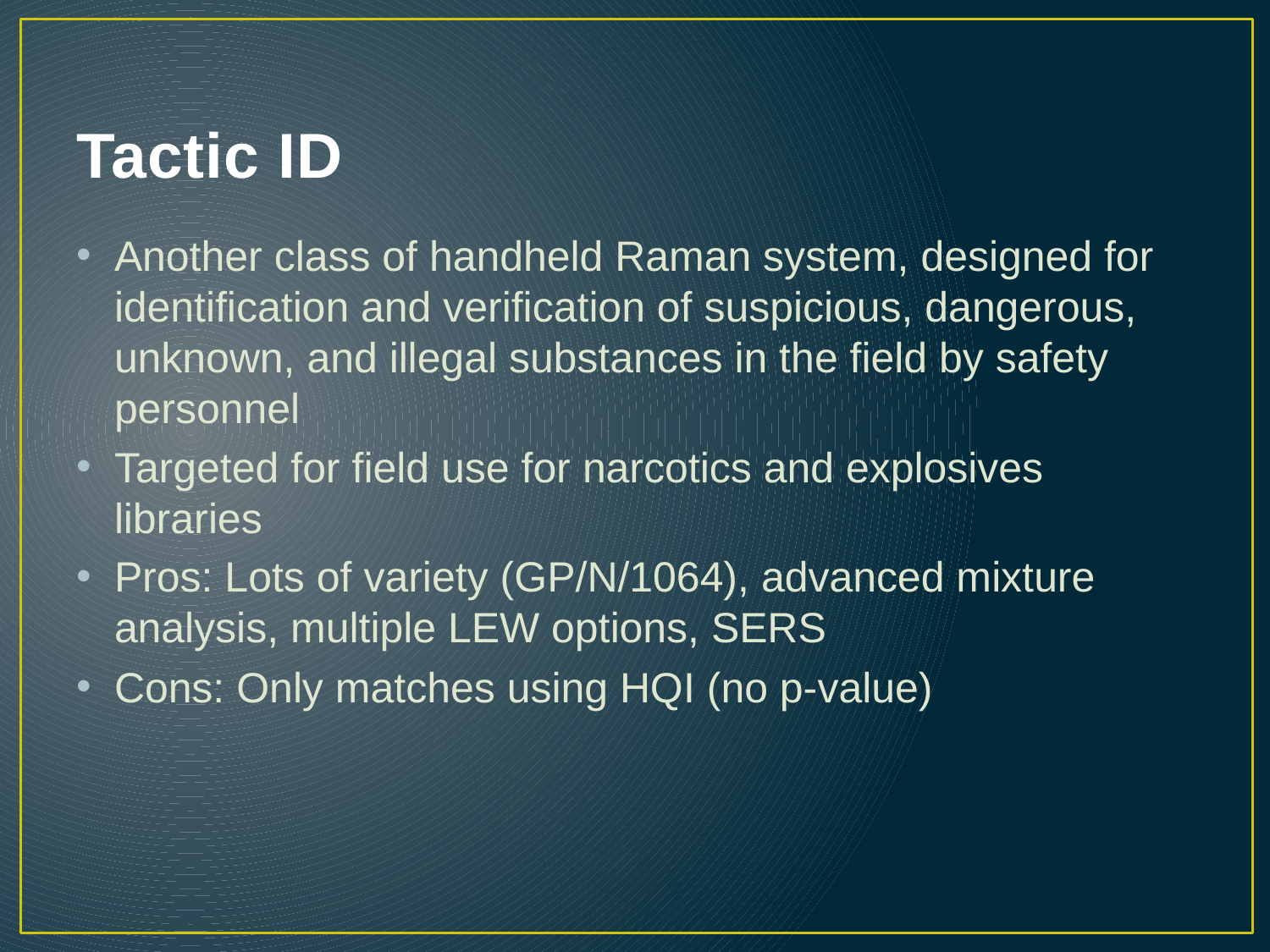

# Tactic ID
Another class of handheld Raman system, designed for identification and verification of suspicious, dangerous, unknown, and illegal substances in the field by safety personnel
Targeted for field use for narcotics and explosives libraries
Pros: Lots of variety (GP/N/1064), advanced mixture analysis, multiple LEW options, SERS
Cons: Only matches using HQI (no p-value)